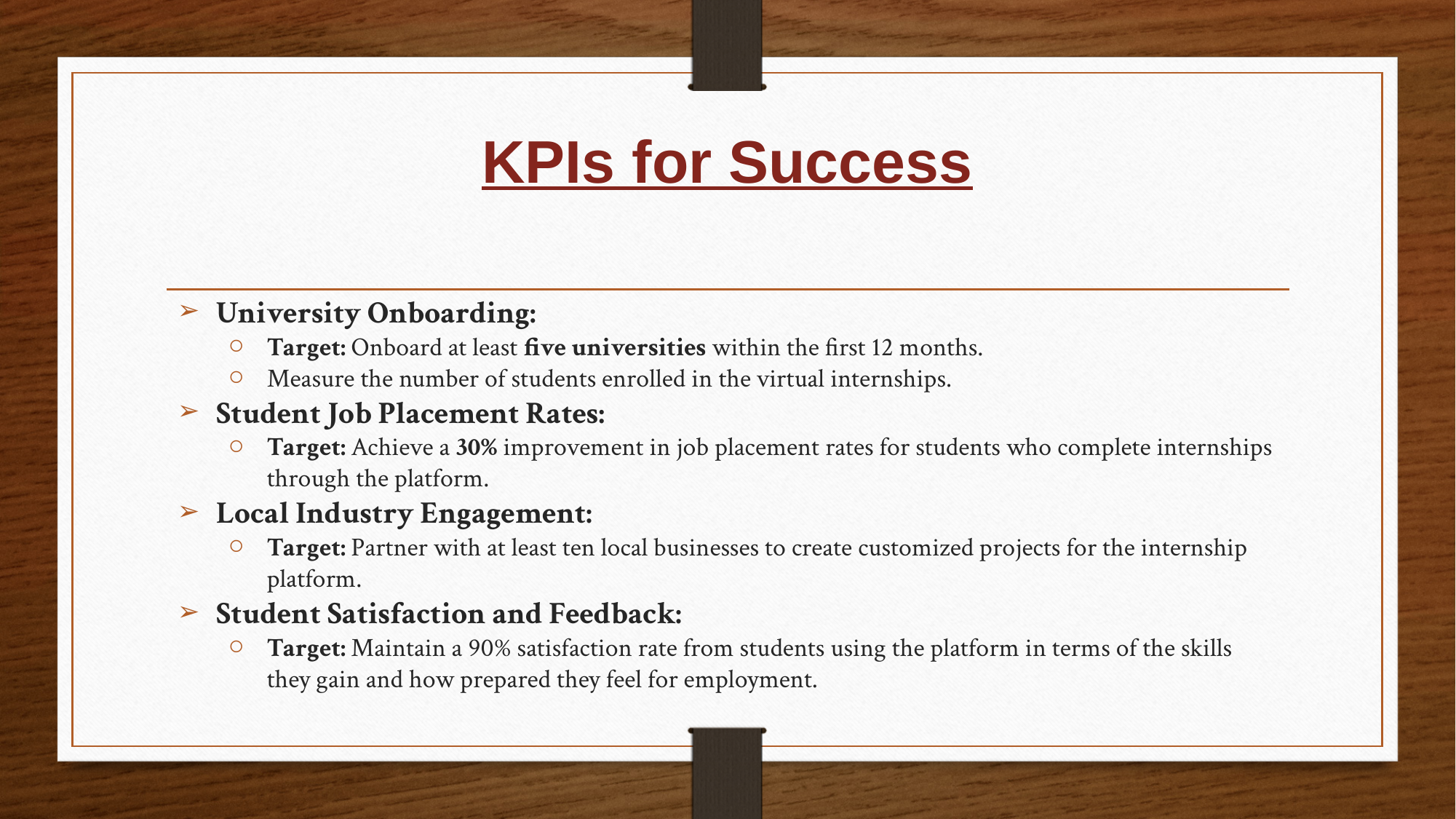

# KPIs for Success
University Onboarding:
Target: Onboard at least five universities within the first 12 months.
Measure the number of students enrolled in the virtual internships.
Student Job Placement Rates:
Target: Achieve a 30% improvement in job placement rates for students who complete internships through the platform.
Local Industry Engagement:
Target: Partner with at least ten local businesses to create customized projects for the internship platform.
Student Satisfaction and Feedback:
Target: Maintain a 90% satisfaction rate from students using the platform in terms of the skills they gain and how prepared they feel for employment.